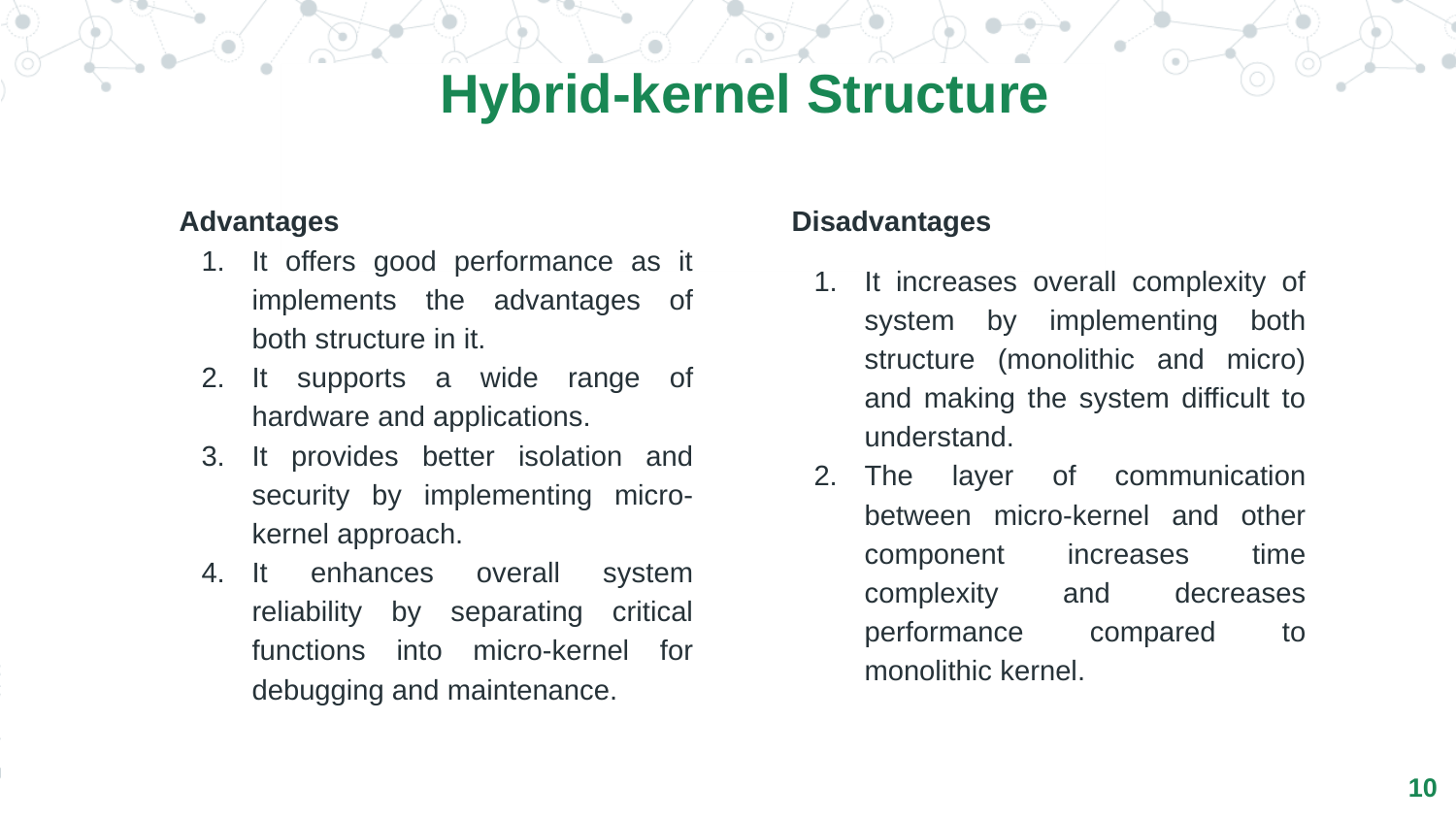

Hybrid-kernel Structure

Advantages
It offers good performance as it implements the advantages of both structure in it.
It supports a wide range of hardware and applications.
It provides better isolation and security by implementing micro-kernel approach.
It enhances overall system reliability by separating critical functions into micro-kernel for debugging and maintenance.

Disadvantages
It increases overall complexity of system by implementing both structure (monolithic and micro) and making the system difficult to understand.
The layer of communication between micro-kernel and other component increases time complexity and decreases performance compared to monolithic kernel.

10